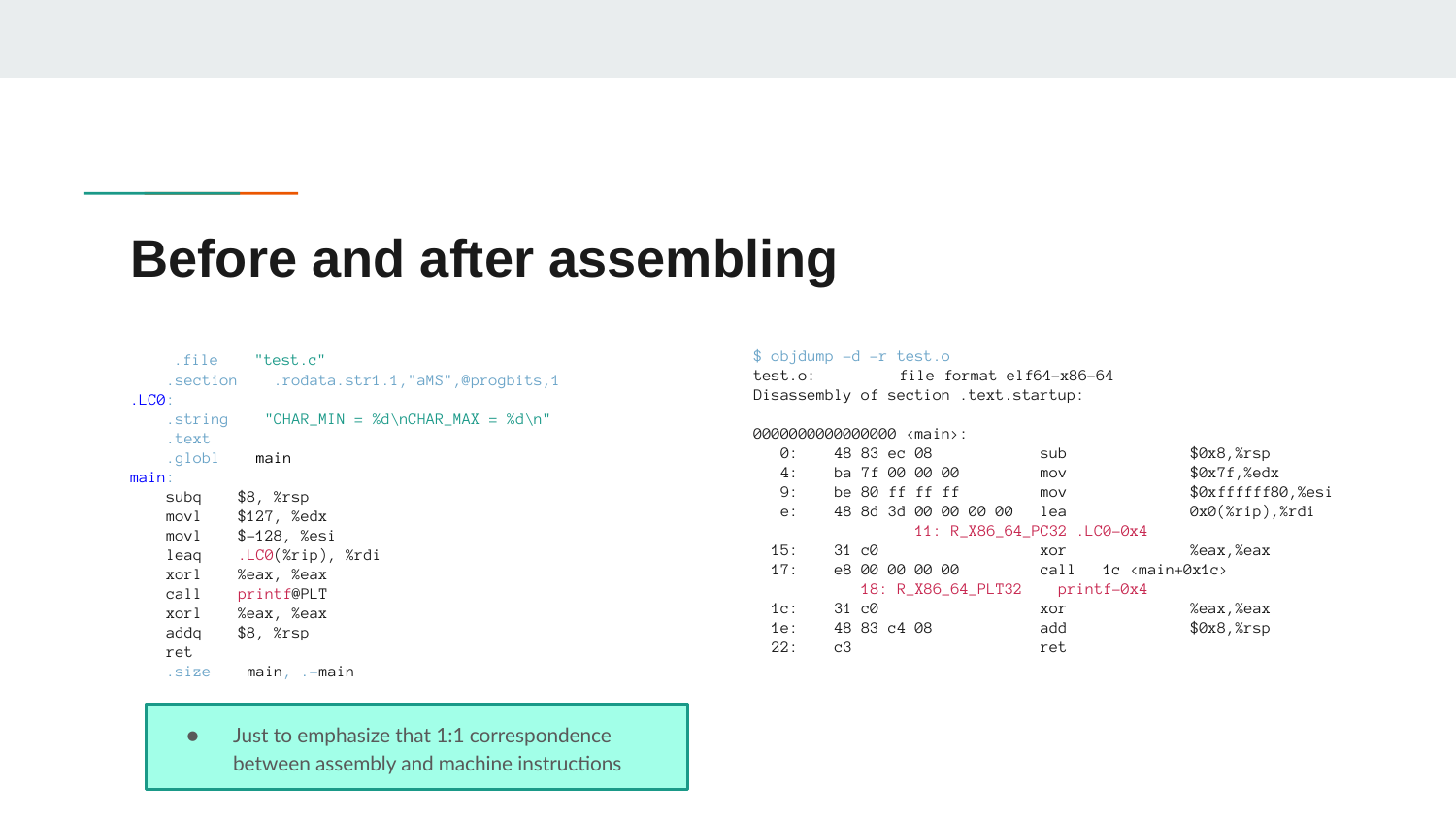

# Before and after assembling
    .file    "test.c"
    .section    .rodata.str1.1,"aMS",@progbits,1
.LC0:
    .string    "CHAR_MIN = %d\nCHAR_MAX = %d\n"
    .text
    .globl    main
main:
    subq    $8, %rsp
    movl    $127, %edx
    movl    $-128, %esi
    leaq    .LC0(%rip), %rdi
    xorl    %eax, %eax
    call    printf@PLT
    xorl    %eax, %eax
    addq    $8, %rsp
    ret
    .size    main, .-main
$ objdump -d -r test.o
test.o: 	file format elf64-x86-64
Disassembly of section .text.startup:

0000000000000000 <main>:
   0:    48 83 ec 08            sub	$0x8,%rsp
   4:    ba 7f 00 00 00         mov	$0x7f,%edx
   9:    be 80 ff ff ff         mov	$0xffffff80,%esi
   e:    48 8d 3d 00 00 00 00   lea	0x0(%rip),%rdi
                  11: R_X86_64_PC32 .LC0-0x4
  15:    31 c0                  xor	%eax,%eax
  17:    e8 00 00 00 00         call   1c <main+0x1c>
            18: R_X86_64_PLT32    printf-0x4
  1c:    31 c0                  xor	%eax,%eax
  1e:    48 83 c4 08            add	$0x8,%rsp
  22:    c3                     ret

Just to emphasize that 1:1 correspondence between assembly and machine instructions